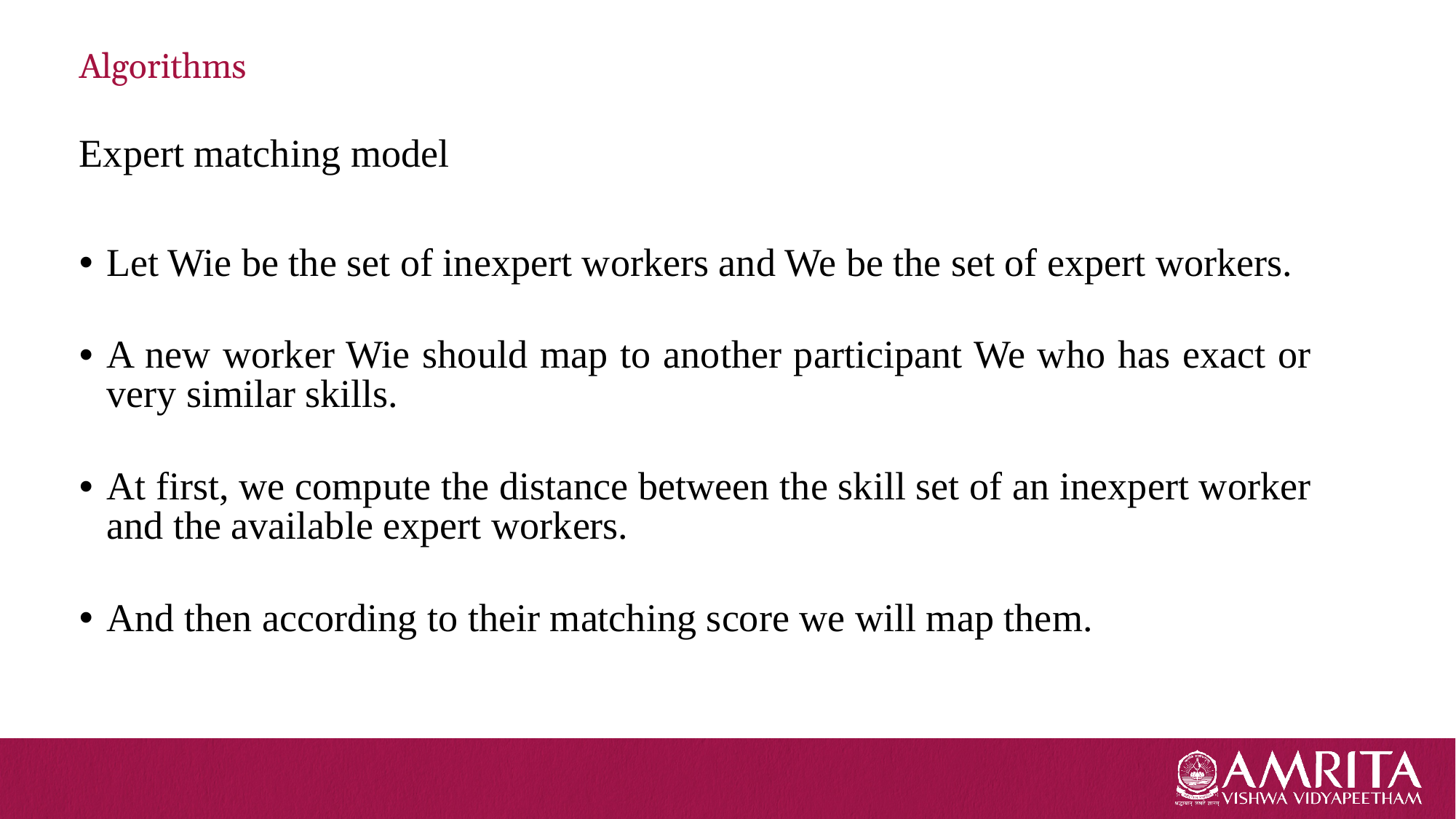

# Algorithms
Expert matching model

Let Wie be the set of inexpert workers and We be the set of expert workers.

A new worker Wie should map to another participant We who has exact or very similar skills.

At first, we compute the distance between the skill set of an inexpert worker and the available expert workers.

And then according to their matching score we will map them.